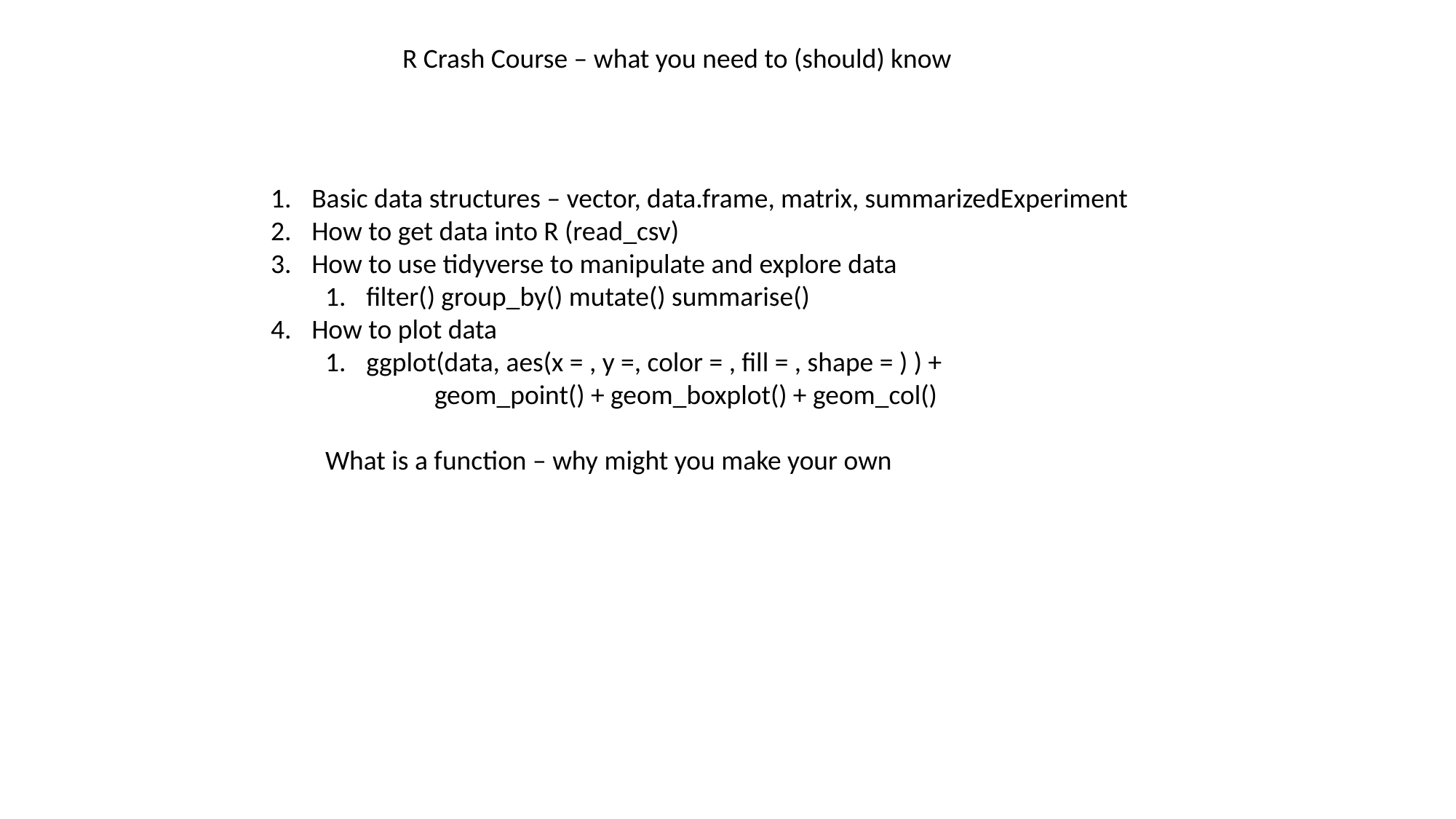

R Crash Course – what you need to (should) know
Basic data structures – vector, data.frame, matrix, summarizedExperiment
How to get data into R (read_csv)
How to use tidyverse to manipulate and explore data
filter() group_by() mutate() summarise()
How to plot data
ggplot(data, aes(x = , y =, color = , fill = , shape = ) ) +
	geom_point() + geom_boxplot() + geom_col()

What is a function – why might you make your own